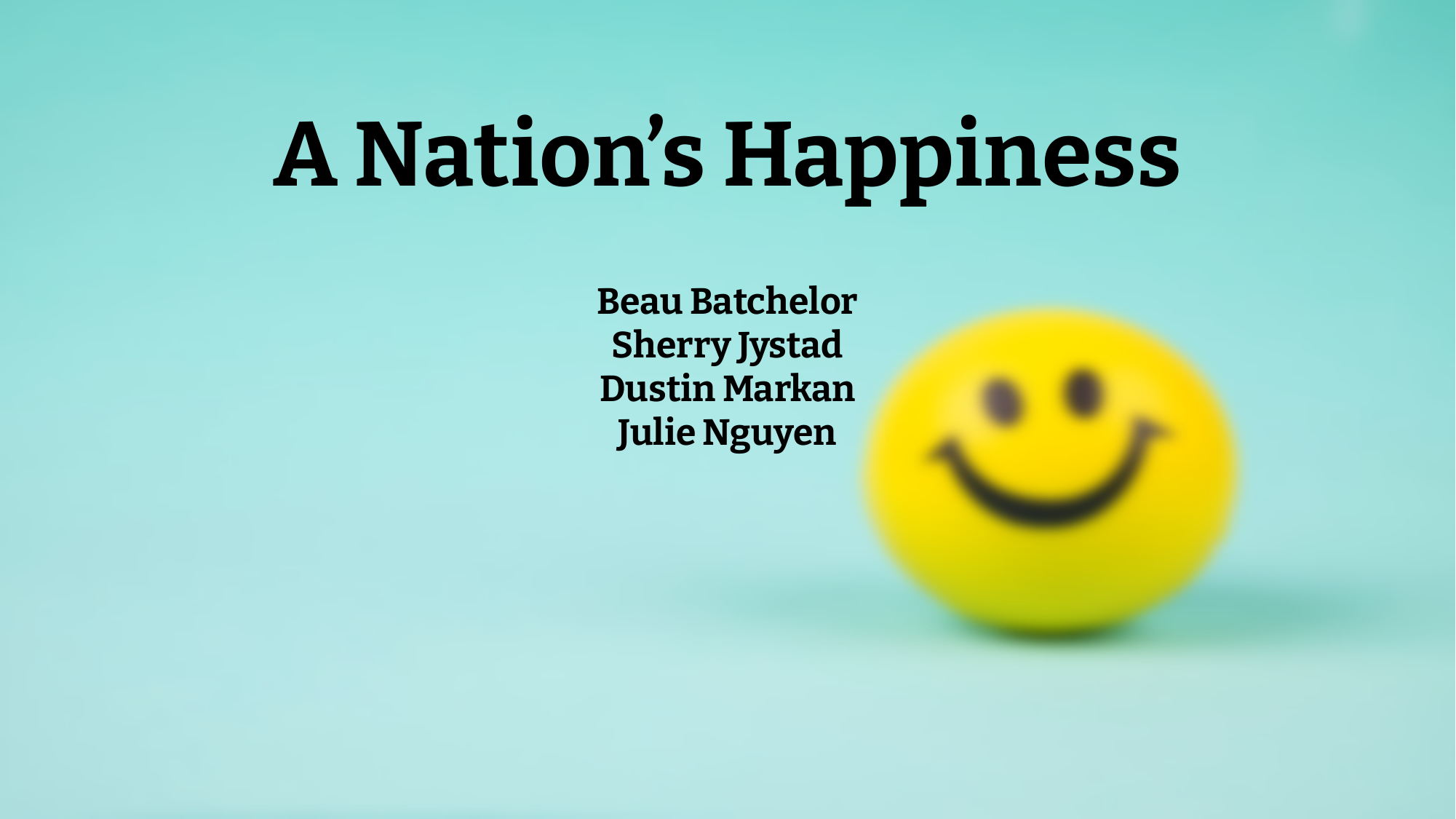

# A Nation’s Happiness
Beau Batchelor
Sherry Jystad
Dustin Markan
Julie Nguyen